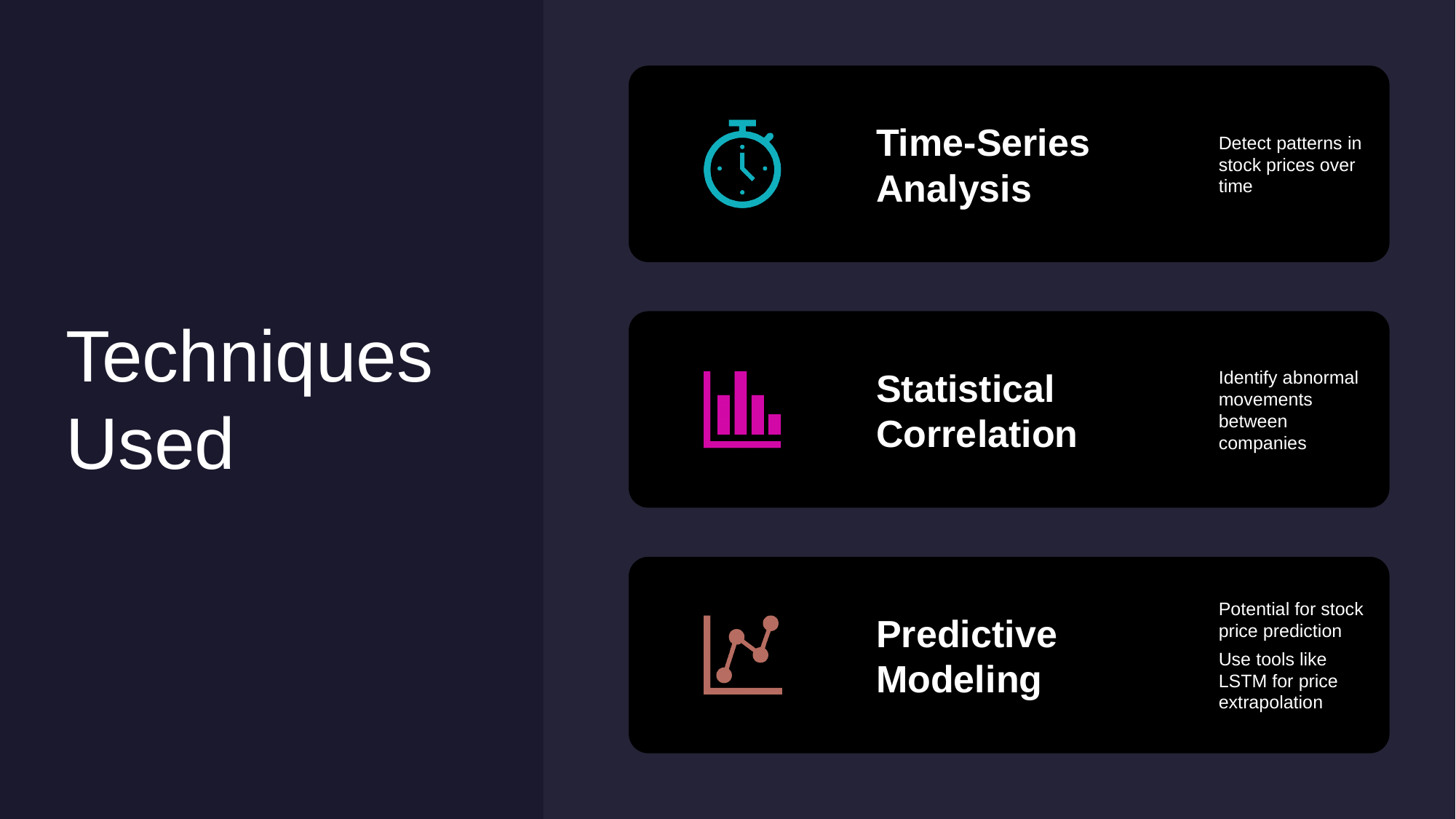

# Techniques Used
Time-Series Analysis
Detect patterns in stock prices over time
Statistical Correlation
Identify abnormal movements between companies
Predictive Modeling
Potential for stock price prediction
Use tools like LSTM for price extrapolation